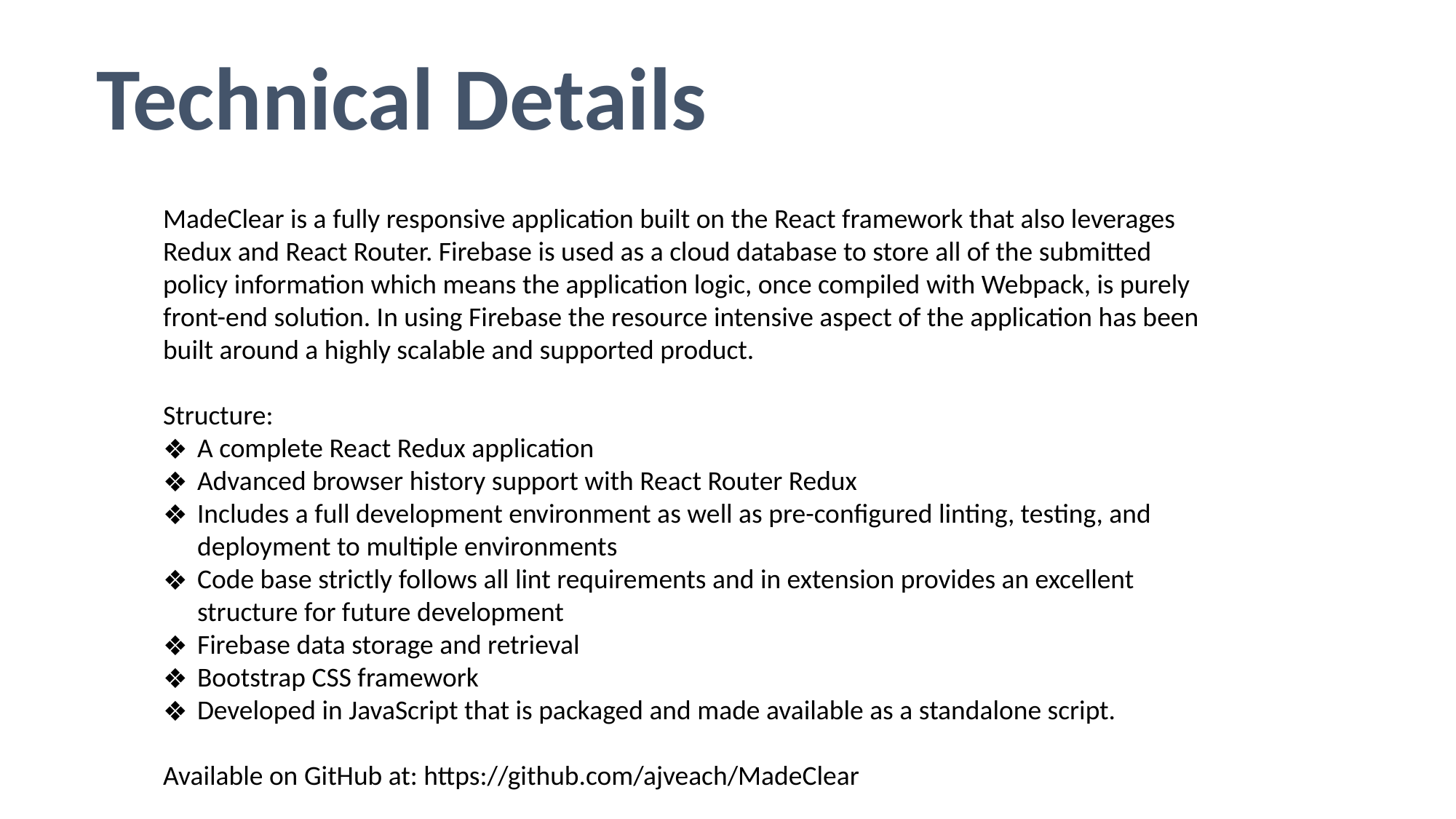

Technical Details
MadeClear is a fully responsive application built on the React framework that also leverages Redux and React Router. Firebase is used as a cloud database to store all of the submitted policy information which means the application logic, once compiled with Webpack, is purely front-end solution. In using Firebase the resource intensive aspect of the application has been built around a highly scalable and supported product.
Structure:
A complete React Redux application
Advanced browser history support with React Router Redux
Includes a full development environment as well as pre-configured linting, testing, and deployment to multiple environments
Code base strictly follows all lint requirements and in extension provides an excellent structure for future development
Firebase data storage and retrieval
Bootstrap CSS framework
Developed in JavaScript that is packaged and made available as a standalone script.

Available on GitHub at: https://github.com/ajveach/MadeClear